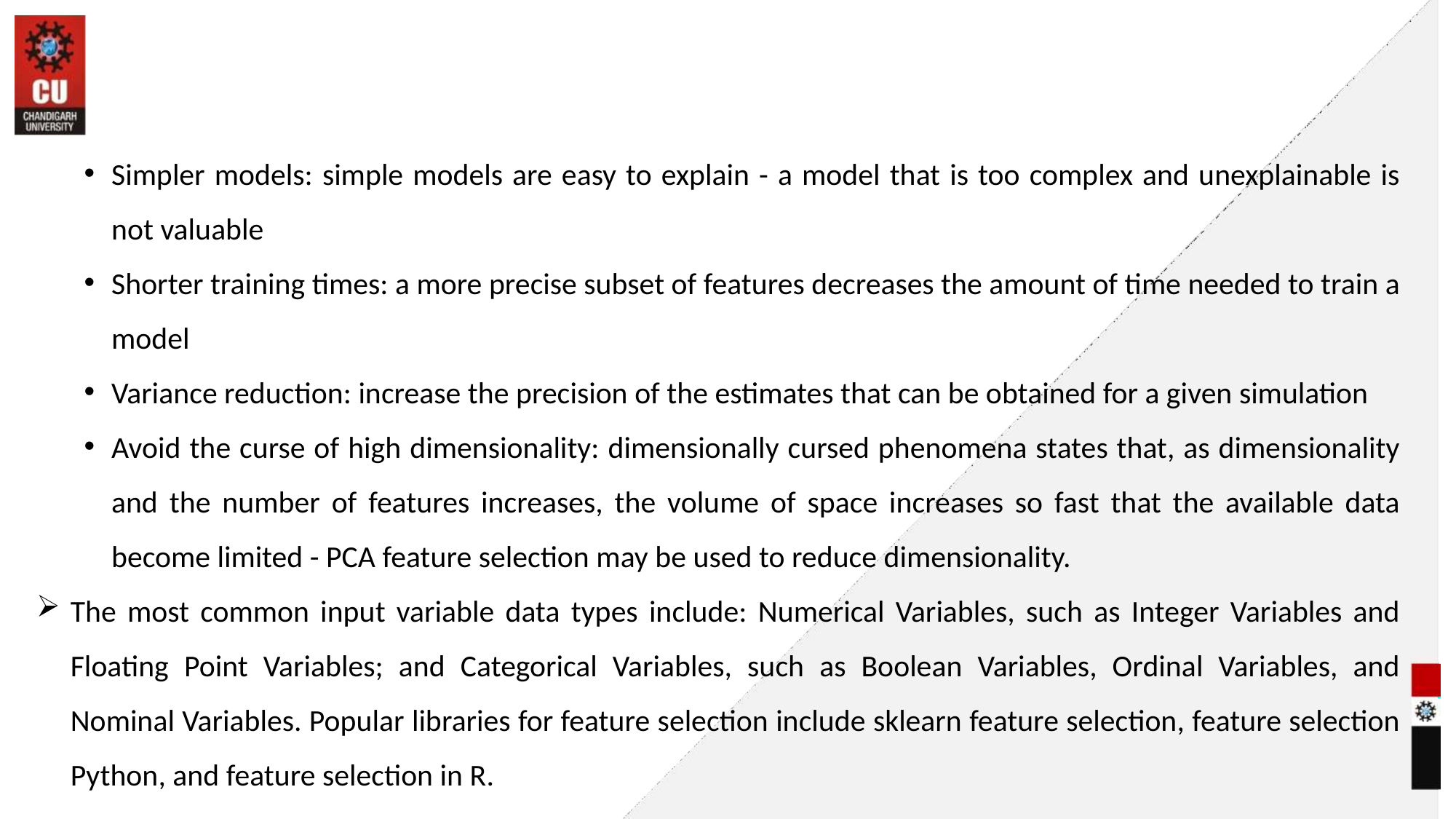

#
Simpler models: simple models are easy to explain - a model that is too complex and unexplainable is not valuable
Shorter training times: a more precise subset of features decreases the amount of time needed to train a model
Variance reduction: increase the precision of the estimates that can be obtained for a given simulation
Avoid the curse of high dimensionality: dimensionally cursed phenomena states that, as dimensionality and the number of features increases, the volume of space increases so fast that the available data become limited - PCA feature selection may be used to reduce dimensionality.
The most common input variable data types include: Numerical Variables, such as Integer Variables and Floating Point Variables; and Categorical Variables, such as Boolean Variables, Ordinal Variables, and Nominal Variables. Popular libraries for feature selection include sklearn feature selection, feature selection Python, and feature selection in R.